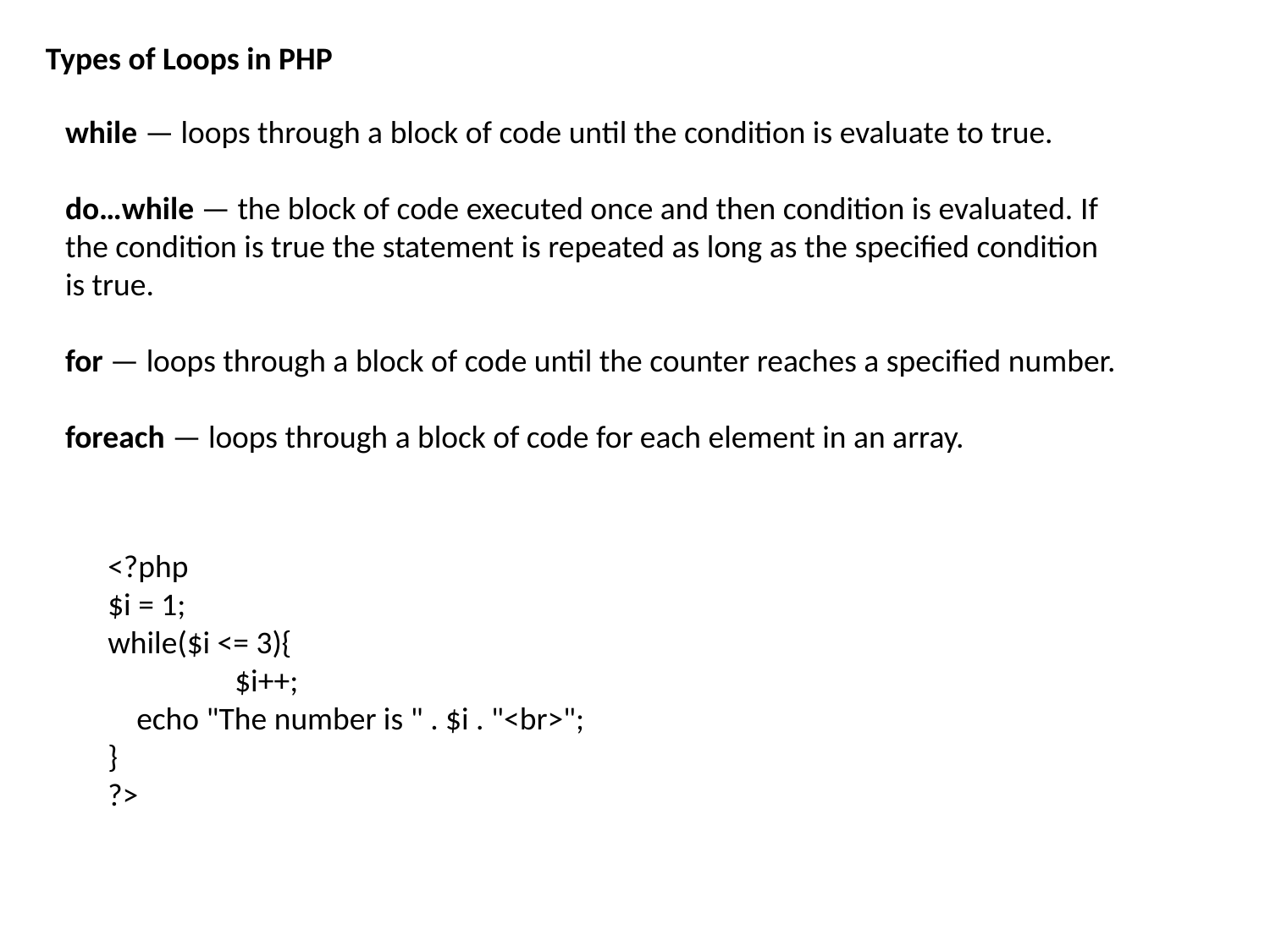

Types of Loops in PHP
while — loops through a block of code until the condition is evaluate to true.

do…while — the block of code executed once and then condition is evaluated. If the condition is true the statement is repeated as long as the specified condition is true.

for — loops through a block of code until the counter reaches a specified number.

foreach — loops through a block of code for each element in an array.
<?php
$i = 1;
while($i <= 3){
	$i++;
    echo "The number is " . $i . "<br>";
}
?>